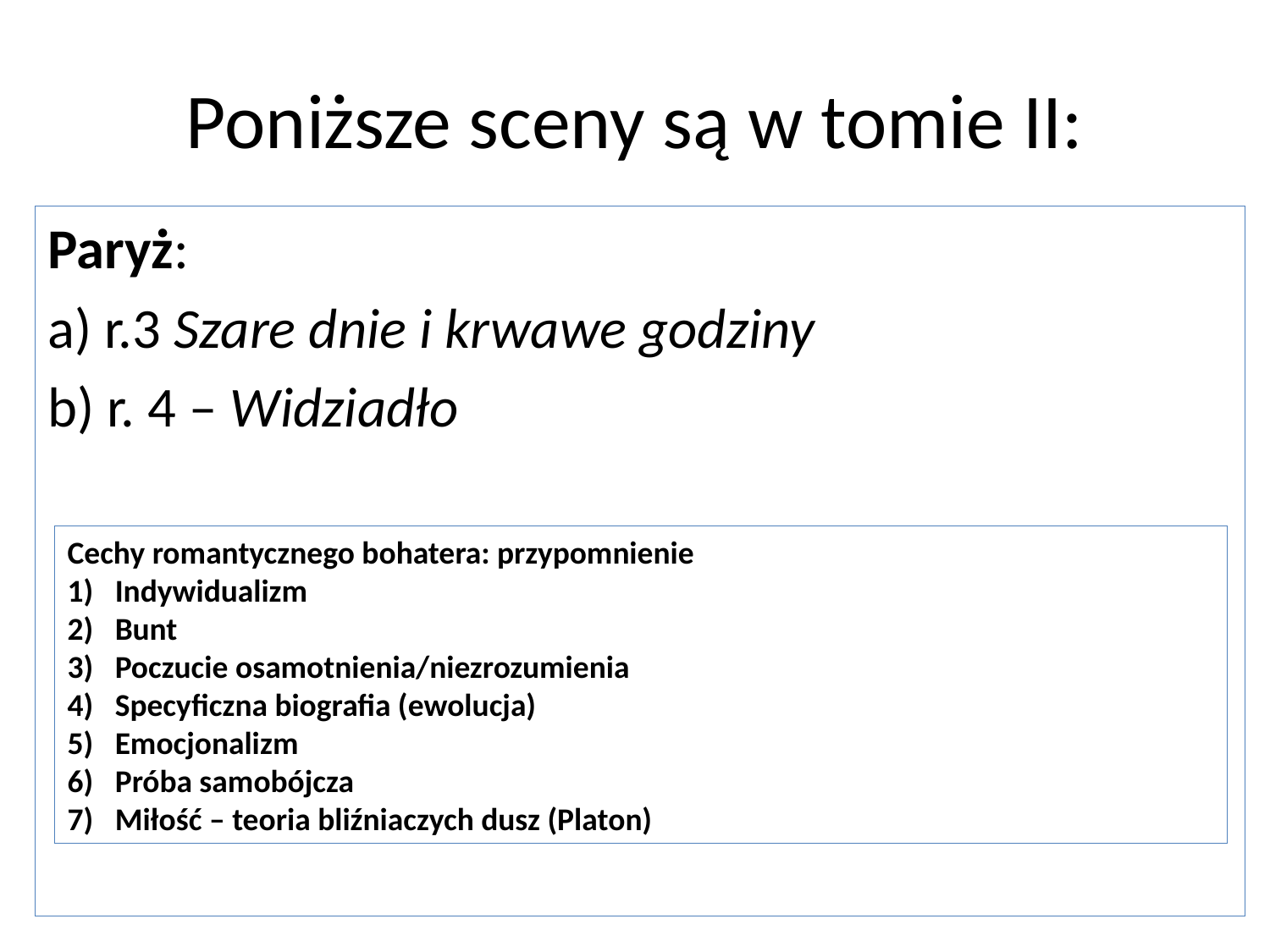

# Poniższe sceny są w tomie II:
Paryż:
a) r.3 Szare dnie i krwawe godziny
b) r. 4 – Widziadło
Cechy romantycznego bohatera: przypomnienie
Indywidualizm
Bunt
Poczucie osamotnienia/niezrozumienia
Specyficzna biografia (ewolucja)
Emocjonalizm
Próba samobójcza
Miłość – teoria bliźniaczych dusz (Platon)